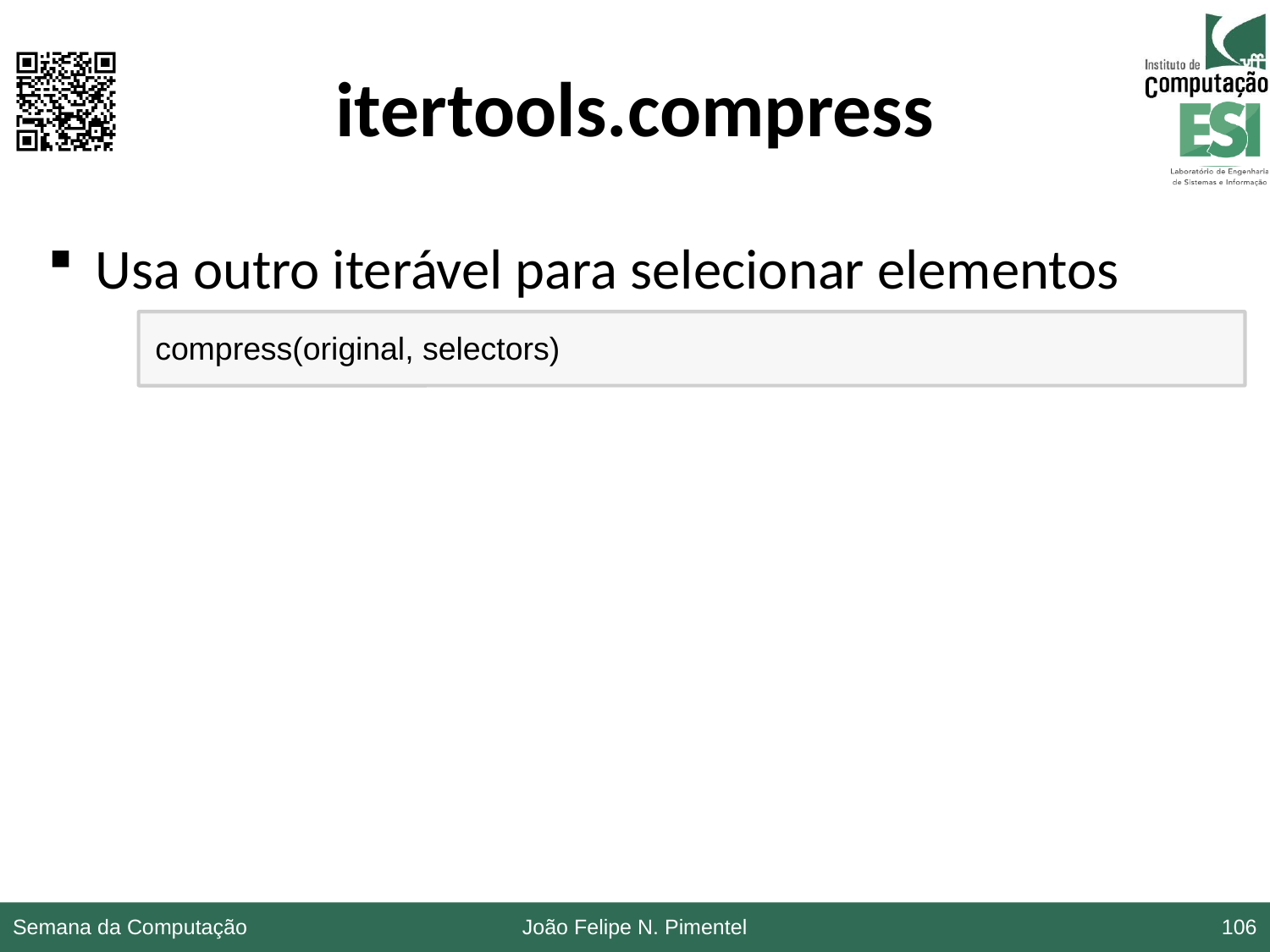

# itertools.compress
Usa outro iterável para selecionar elementos

compress(original, selectors)
Semana da Computação
João Felipe N. Pimentel
106